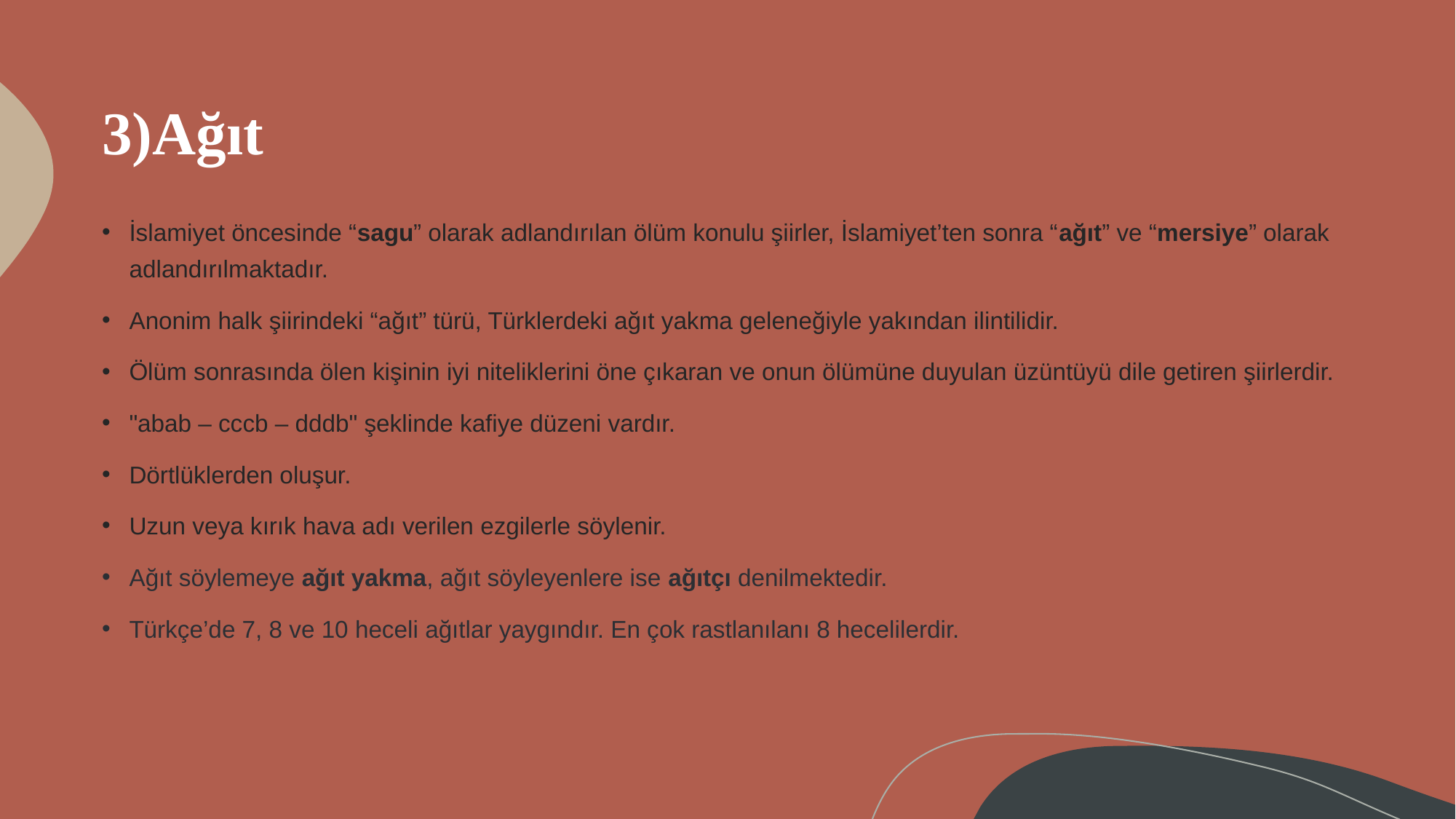

# 3)Ağıt
İslamiyet öncesinde “sagu” olarak adlandırılan ölüm konulu şiirler, İslamiyet’ten sonra “ağıt” ve “mersiye” olarak adlandırılmaktadır.
Anonim halk şiirindeki “ağıt” türü, Türklerdeki ağıt yakma geleneğiyle yakından ilintilidir.
Ölüm sonrasında ölen kişinin iyi niteliklerini öne çıkaran ve onun ölümüne duyulan üzüntüyü dile getiren şiirlerdir.
"abab – cccb – dddb" şeklinde kafiye düzeni vardır.
Dörtlüklerden oluşur.
Uzun veya kırık hava adı verilen ezgilerle söylenir.
Ağıt söylemeye ağıt yakma, ağıt söyleyenlere ise ağıtçı denilmektedir.
Türkçe’de 7, 8 ve 10 heceli ağıtlar yaygındır. En çok rastlanılanı 8 hecelilerdir.